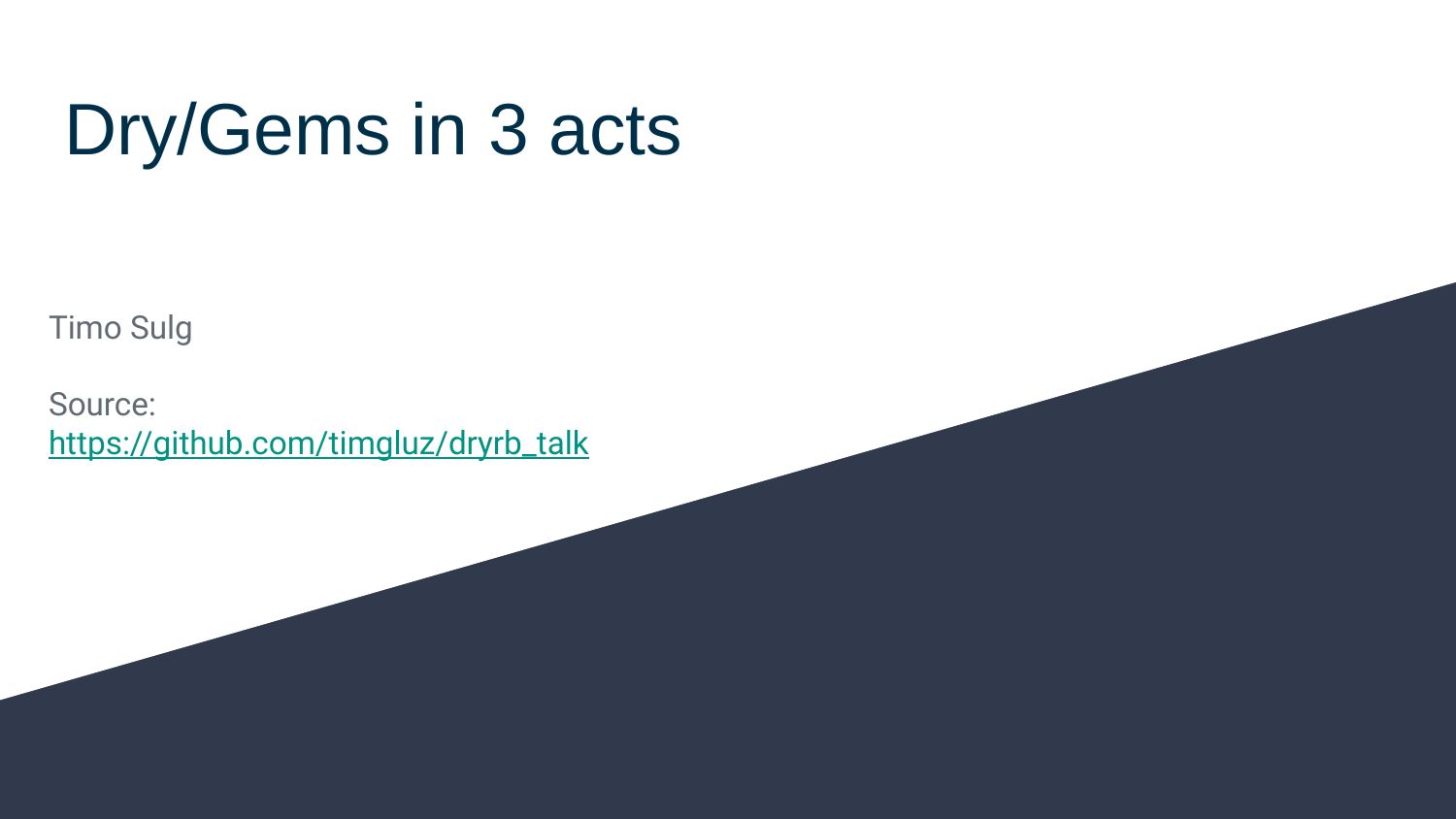

# Dry/Gems in 3 acts
Timo Sulg

Source: https://github.com/timgluz/dryrb_talk